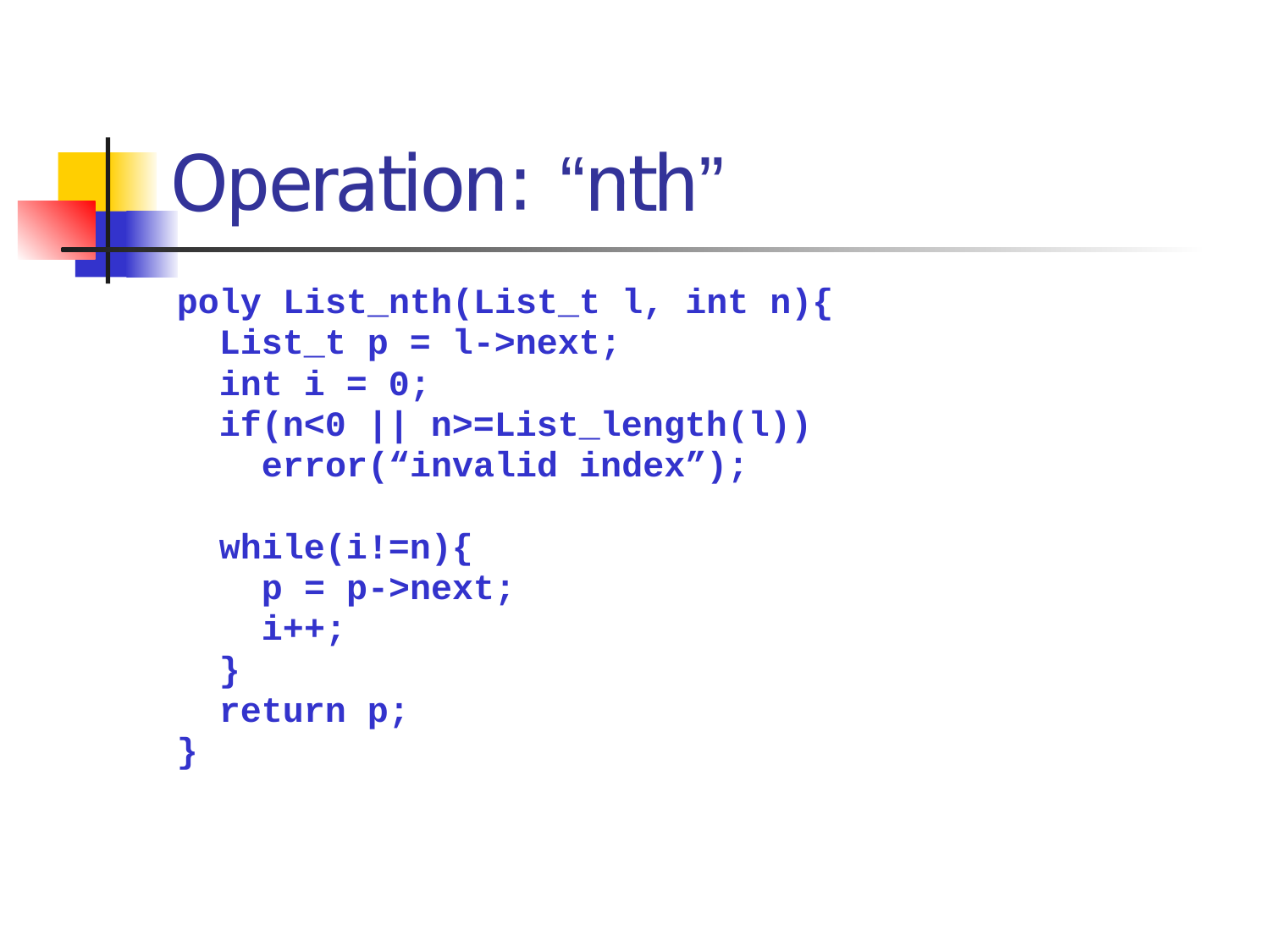

# Operation: “nth”
poly List_nth(List_t l, int n){
  List_t p = l->next;
  int i = 0;
  if(n<0 || n>=List_length(l))
    error(“invalid index”);

  while(i!=n){
    p = p->next;
    i++;
  }
  return p;
}